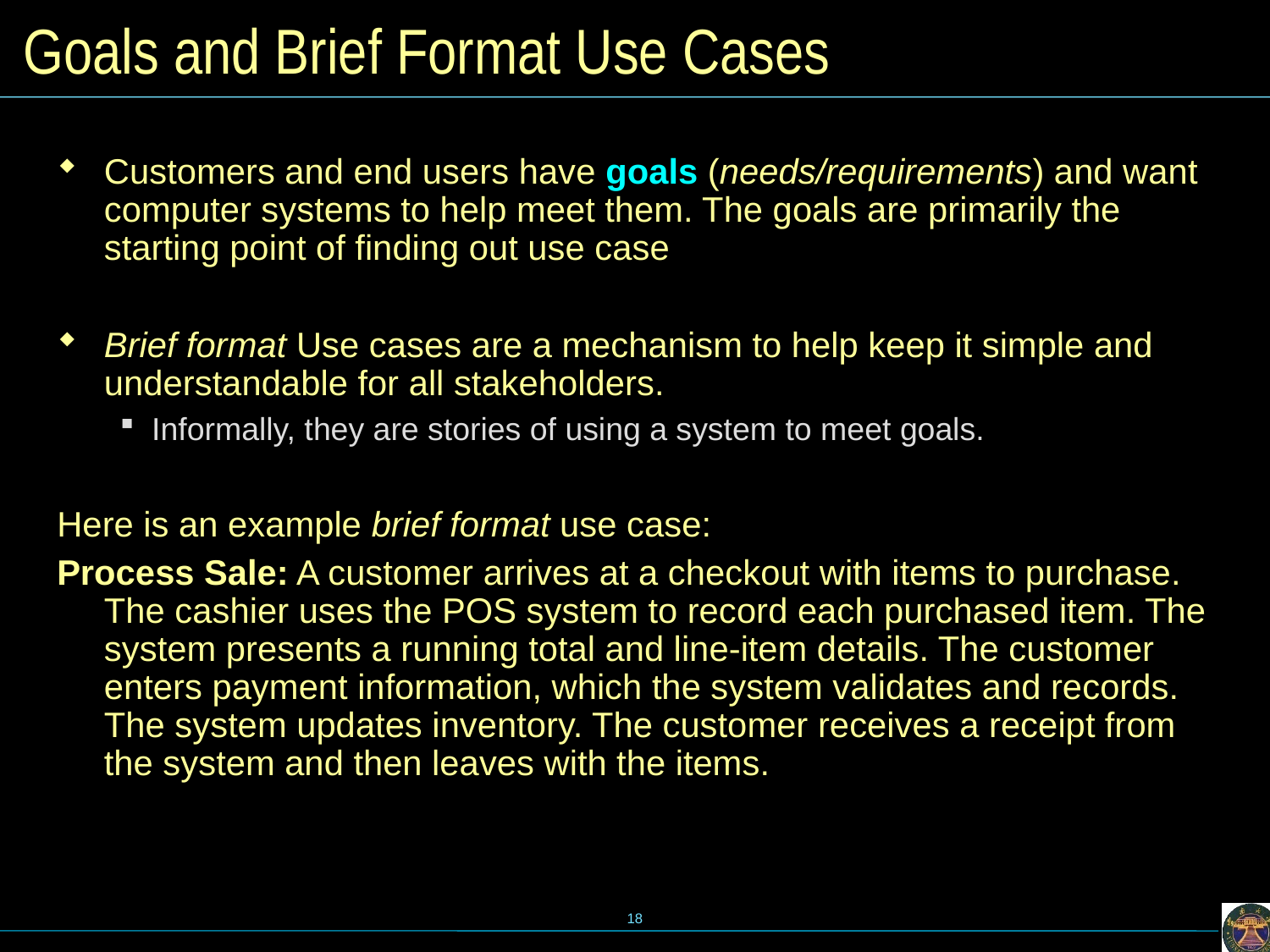

# Goals and Brief Format Use Cases
Customers and end users have goals (needs/requirements) and want computer systems to help meet them. The goals are primarily the starting point of finding out use case

Brief format Use cases are a mechanism to help keep it simple and understandable for all stakeholders.
Informally, they are stories of using a system to meet goals.

Here is an example brief format use case:
Process Sale: A customer arrives at a checkout with items to purchase. The cashier uses the POS system to record each purchased item. The system presents a running total and line-item details. The customer enters payment information, which the system validates and records. The system updates inventory. The customer receives a receipt from the system and then leaves with the items.